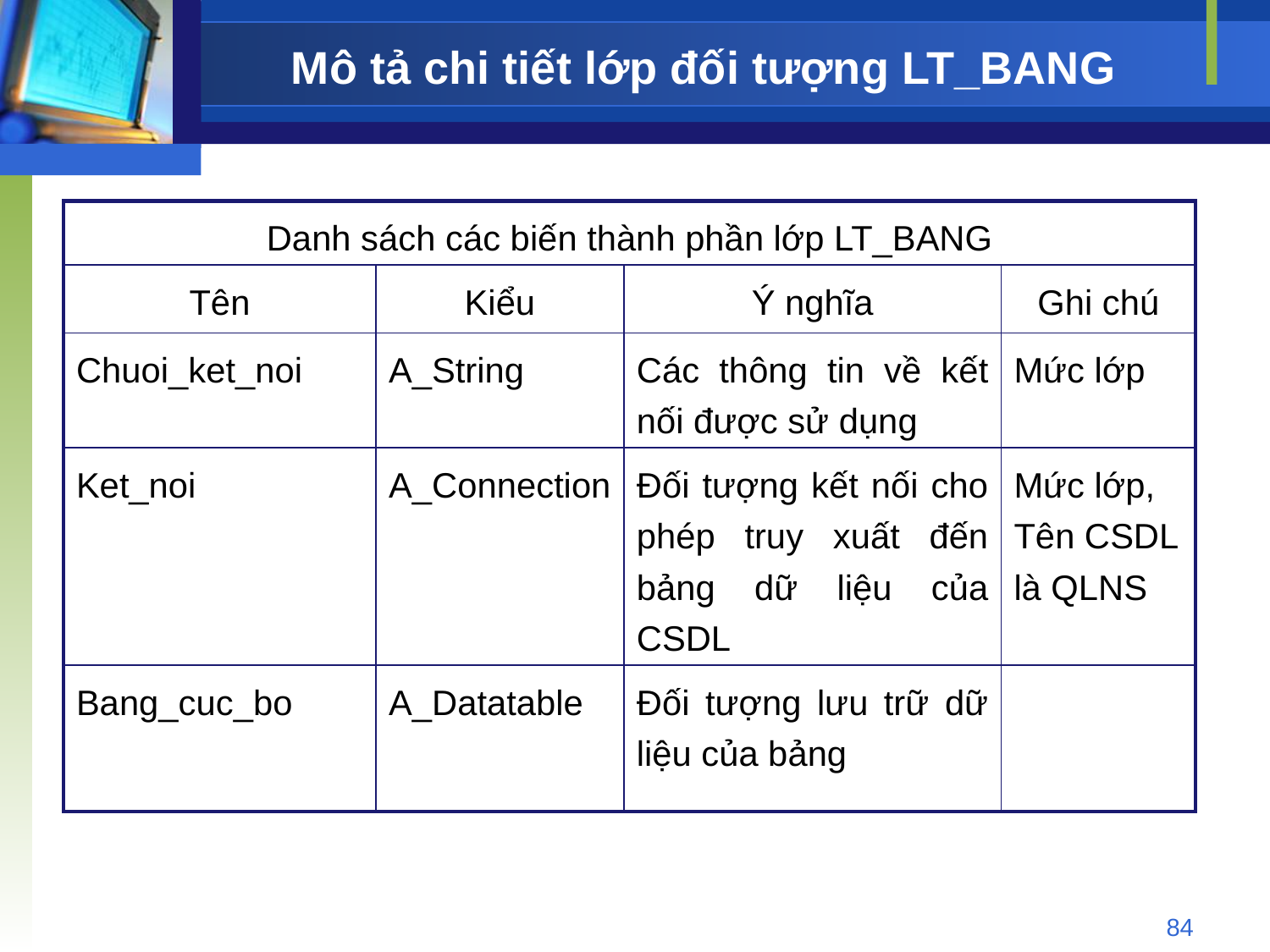

# Mô tả chi tiết lớp đối tượng LT_BANG
| Danh sách các biến thành phần lớp LT\_BANG |  |  |  |
| --- | --- | --- | --- |
| Tên | Kiểu | Ý nghĩa | Ghi chú |
| Chuoi\_ket\_noi | A\_String | Các thông tin về kết nối được sử dụng | Mức lớp |
| Ket\_noi | A\_Connection | Đối tượng kết nối cho phép truy xuất đến bảng dữ liệu của CSDL | Mức lớp, Tên CSDL là QLNS |
| Bang\_cuc\_bo | A\_Datatable | Đối tượng lưu trữ dữ liệu của bảng |  |
84